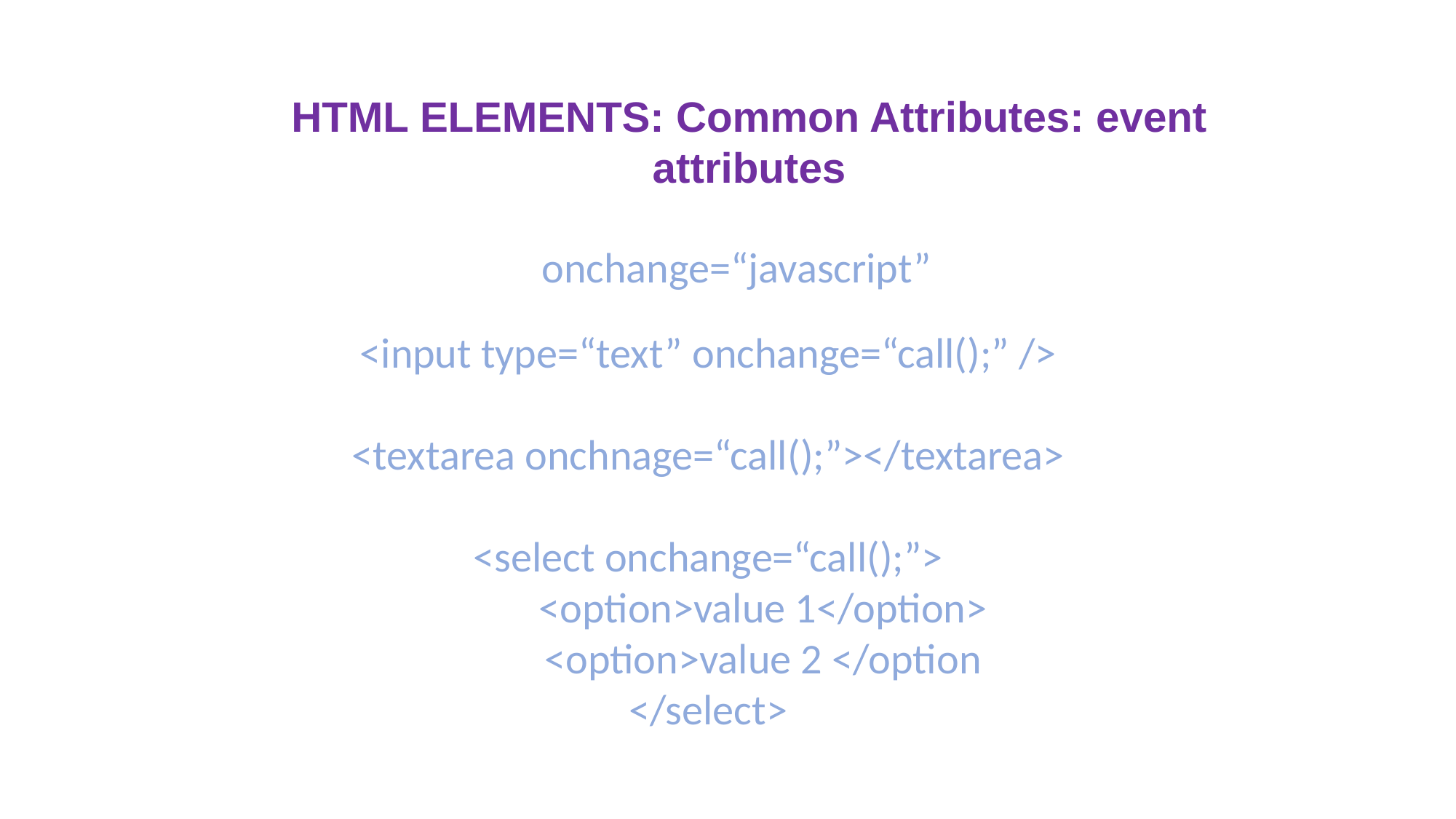

HTML ELEMENTS: Common Attributes: event attributes
onchange=“javascript”
<input type=“text” onchange=“call();” />

<textarea onchnage=“call();”></textarea>

<select onchange=“call();”>
	<option>value 1</option>
	<option>value 2 </option
</select>